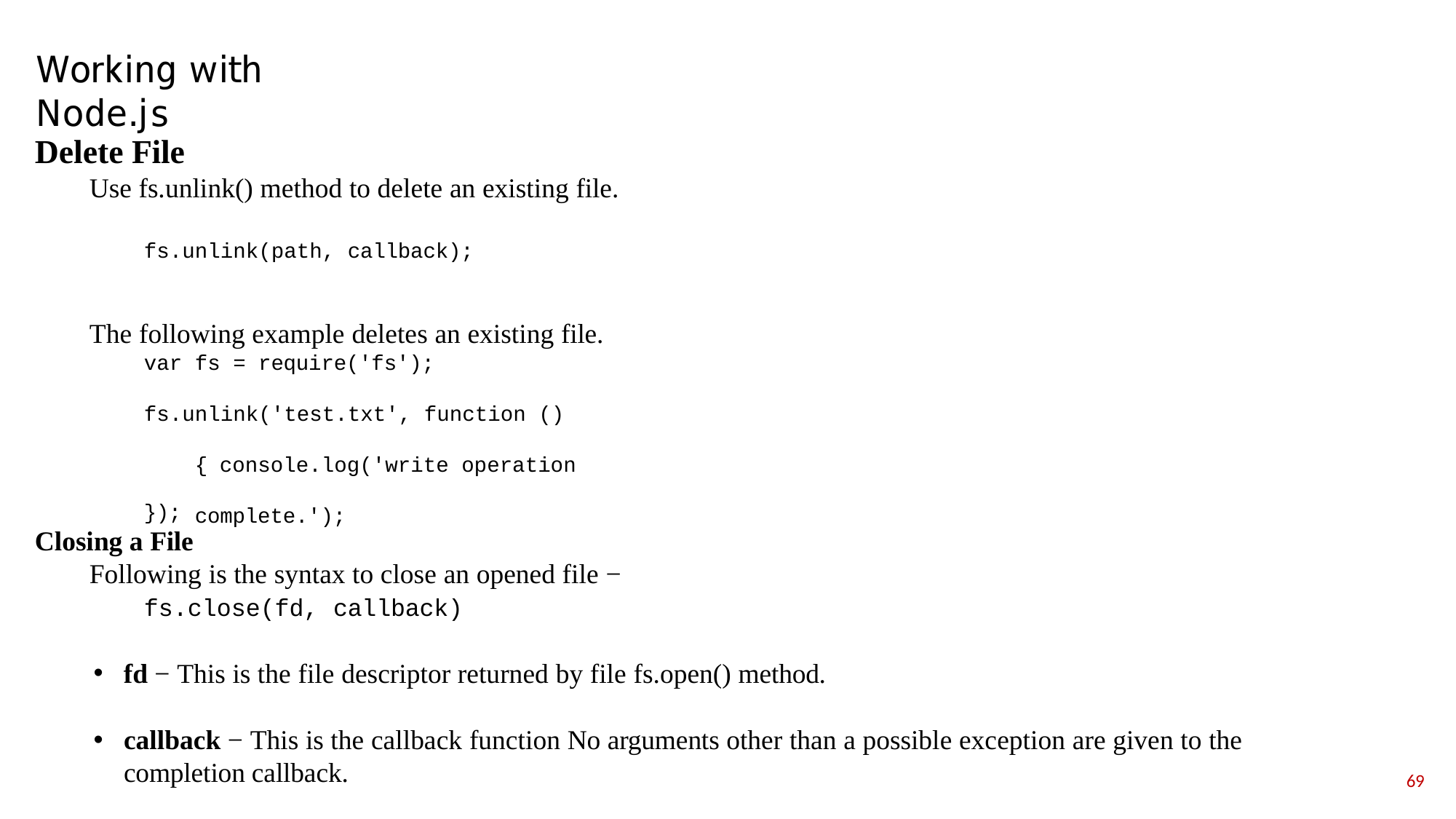

# Working with Node.js
Delete File
Use fs.unlink() method to delete an existing file.

fs.unlink(path, callback);

The following example deletes an existing file.
var fs = require('fs');
fs.unlink('test.txt', function () { console.log('write operation complete.');
});
Closing a File
Following is the syntax to close an opened file −
fs.close(fd, callback)

fd − This is the file descriptor returned by file fs.open() method.

callback − This is the callback function No arguments other than a possible exception are given to the completion callback.
69